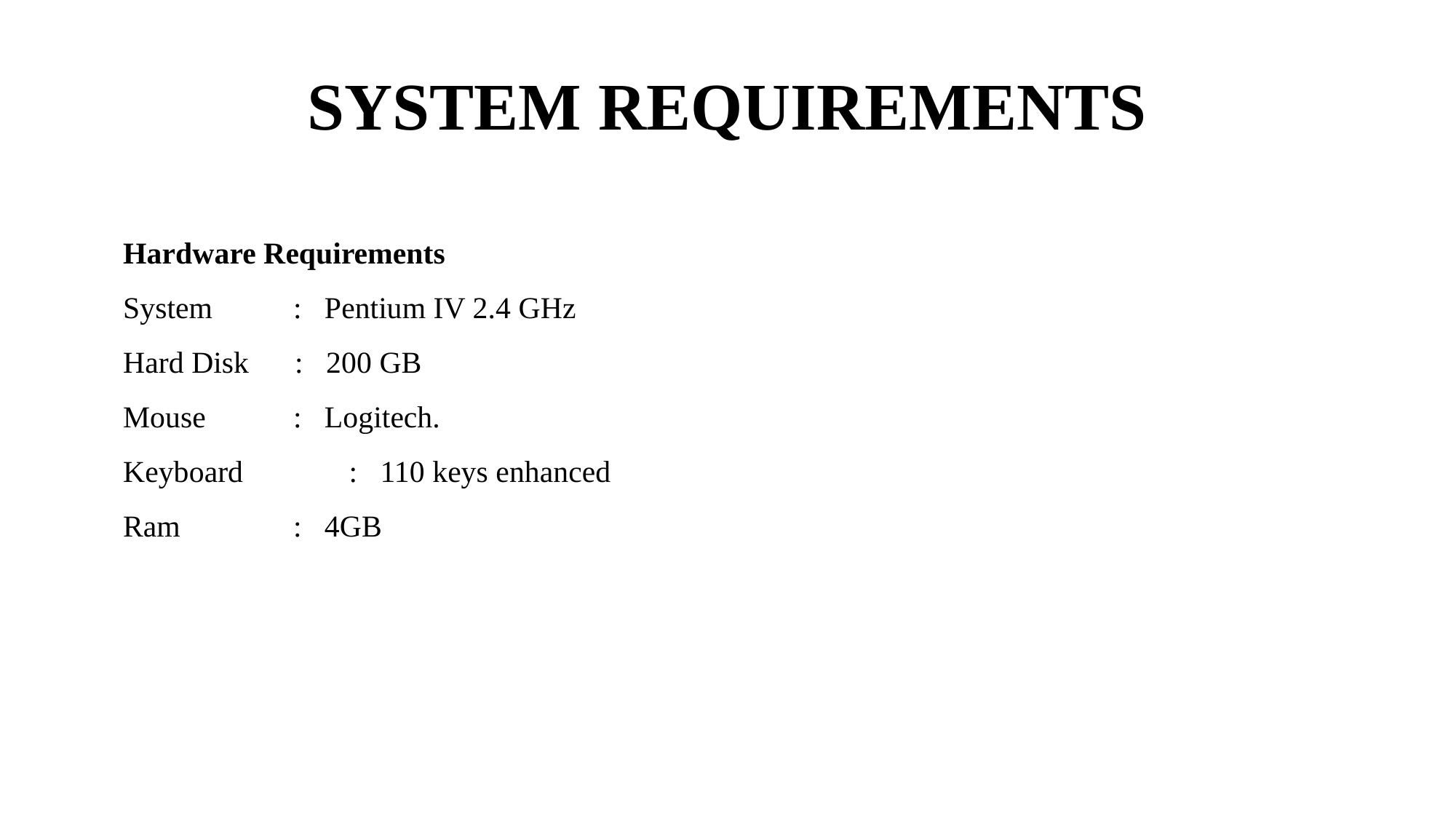

SYSTEM REQUIREMENTS
Hardware Requirements
System	        :   Pentium IV 2.4 GHz
Hard Disk      :   200 GB
Mouse	        :   Logitech.
Keyboard	 :   110 keys enhanced
Ram	        :   4GB